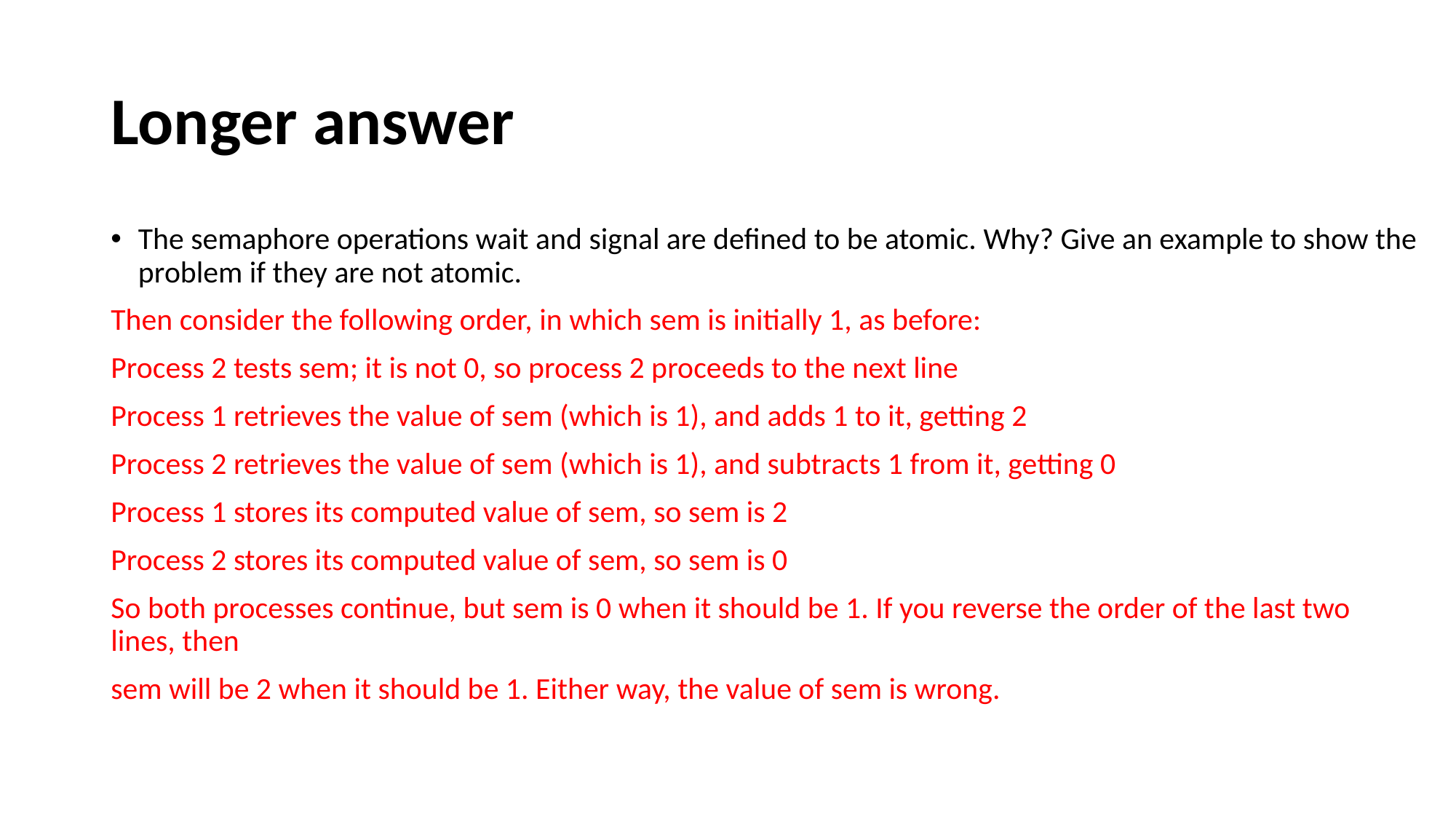

# Longer answer
The semaphore operations wait and signal are defined to be atomic. Why? Give an example to show the problem if they are not atomic.
Then consider the following order, in which sem is initially 1, as before:
Process 2 tests sem; it is not 0, so process 2 proceeds to the next line
Process 1 retrieves the value of sem (which is 1), and adds 1 to it, getting 2
Process 2 retrieves the value of sem (which is 1), and subtracts 1 from it, getting 0
Process 1 stores its computed value of sem, so sem is 2
Process 2 stores its computed value of sem, so sem is 0
So both processes continue, but sem is 0 when it should be 1. If you reverse the order of the last two lines, then
sem will be 2 when it should be 1. Either way, the value of sem is wrong.